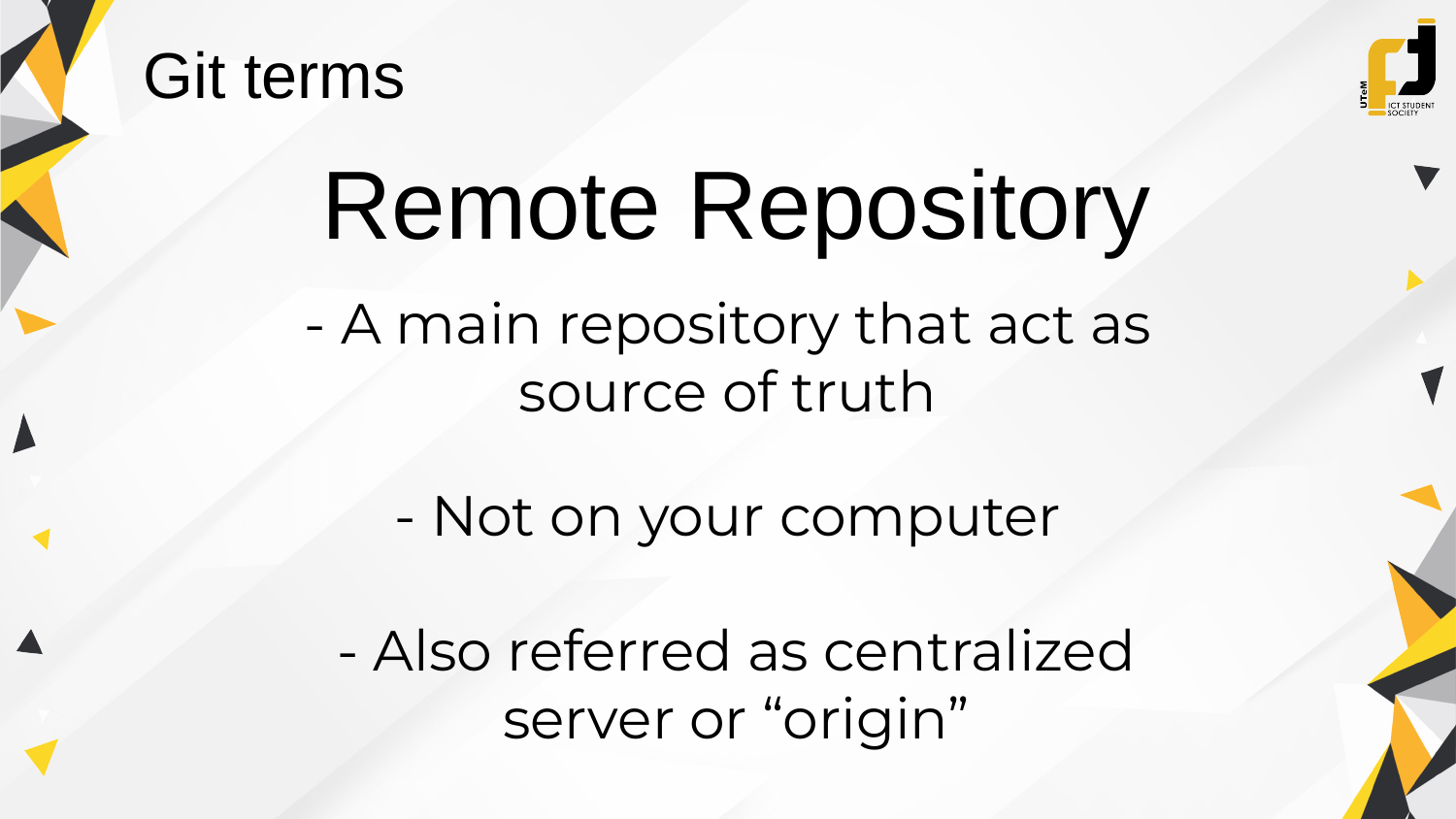

Git terms
Remote Repository
- A main repository that act as source of truth
- Not on your computer
- Also referred as centralized server or “origin”